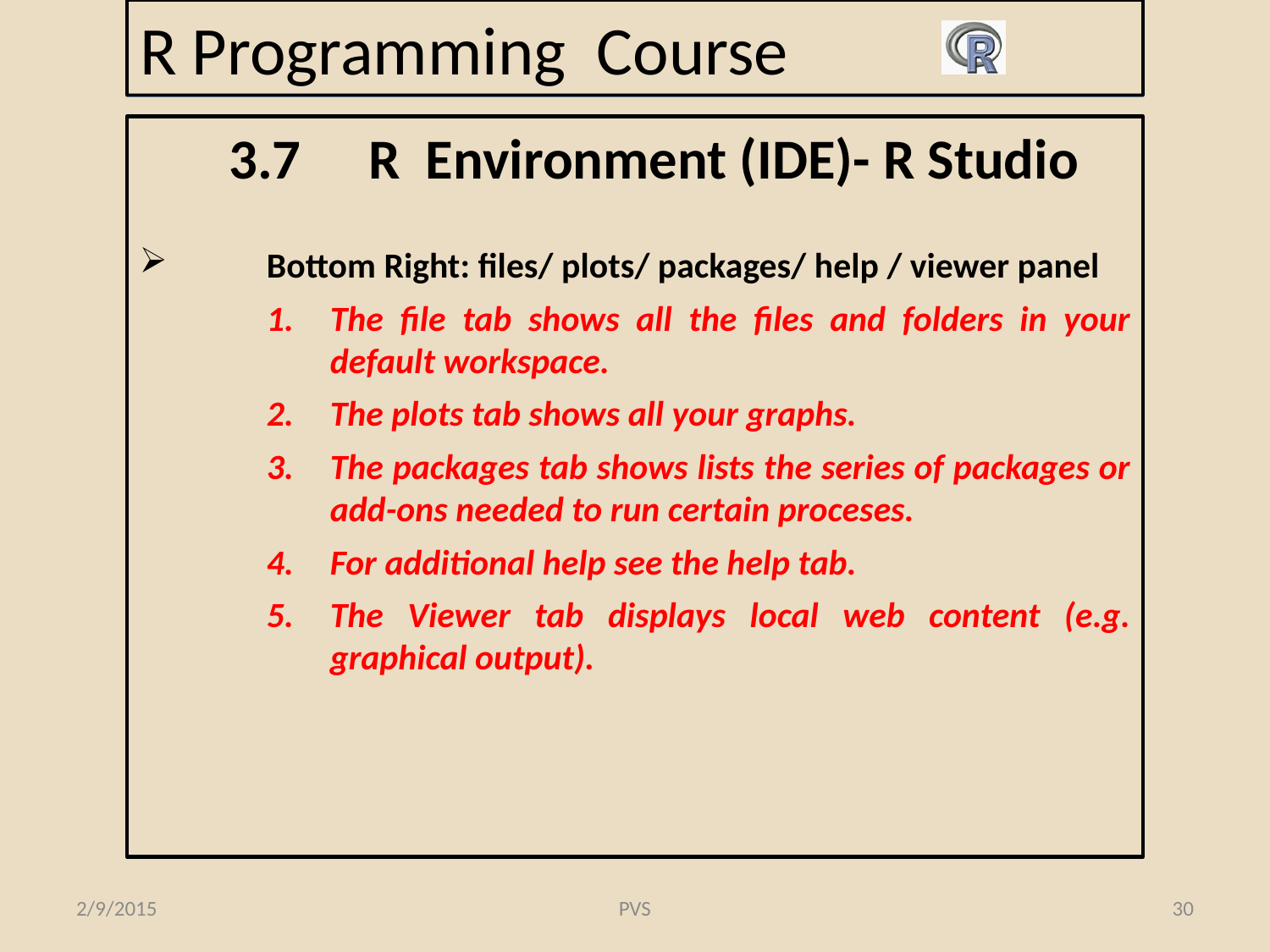

# R Programming  Course

3.7	 R  Environment (IDE)- R Studio
Bottom Right: files/ plots/ packages/ help / viewer panel
The file tab shows all the files and folders in your default workspace.
The plots tab shows all your graphs.
The packages tab shows lists the series of packages or add-ons needed to run certain proceses.
For additional help see the help tab.
The Viewer tab displays local web content (e.g. graphical output).
2/9/2015
PVS
30